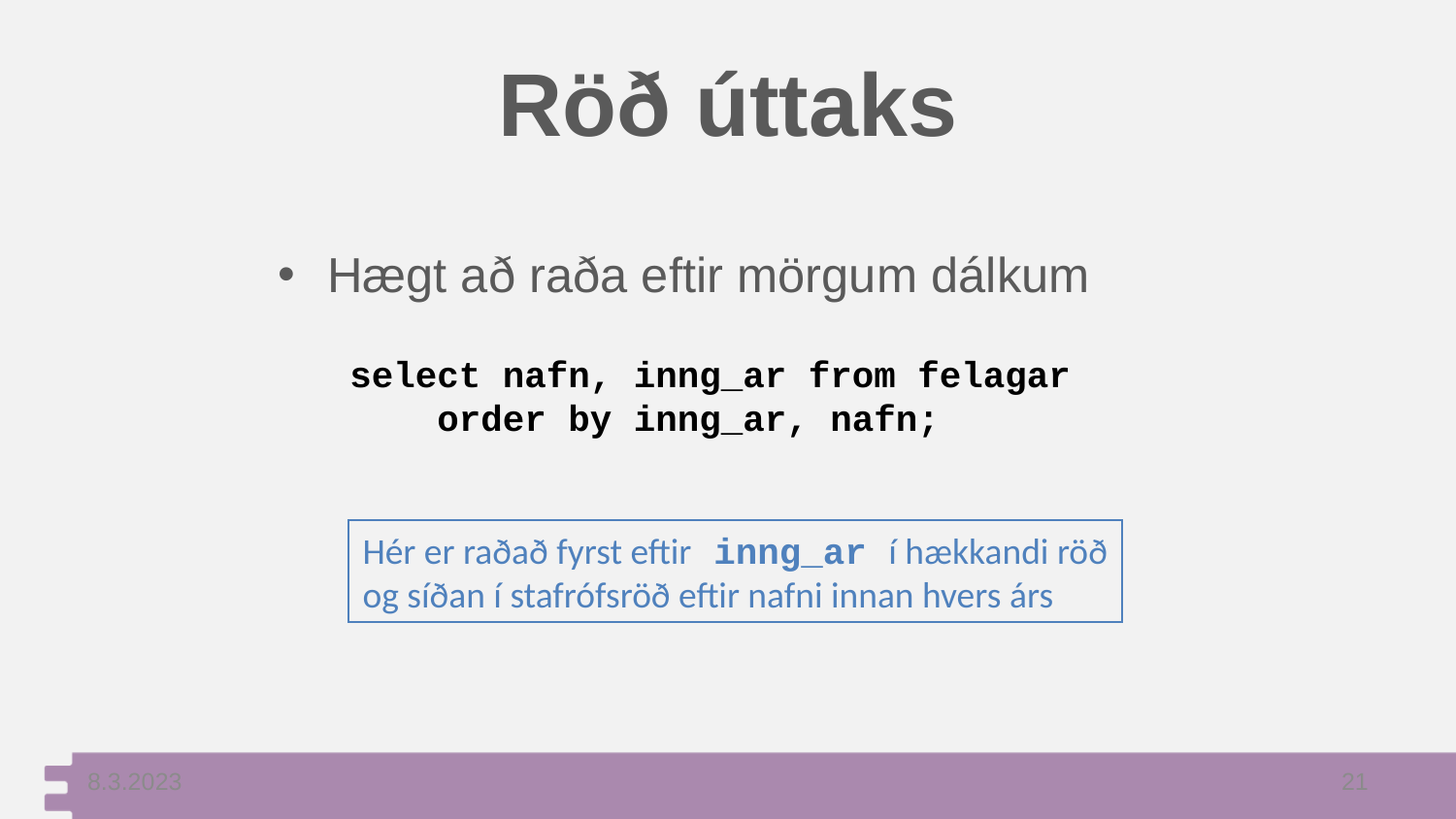

# Röð úttaks
Hægt að raða eftir mörgum dálkum
select nafn, inng_ar from felagar
    order by inng_ar, nafn;
Hér er raðað fyrst eftir inng_ar í hækkandi röð
og síðan í stafrófsröð eftir nafni innan hvers árs
8.3.2023
21